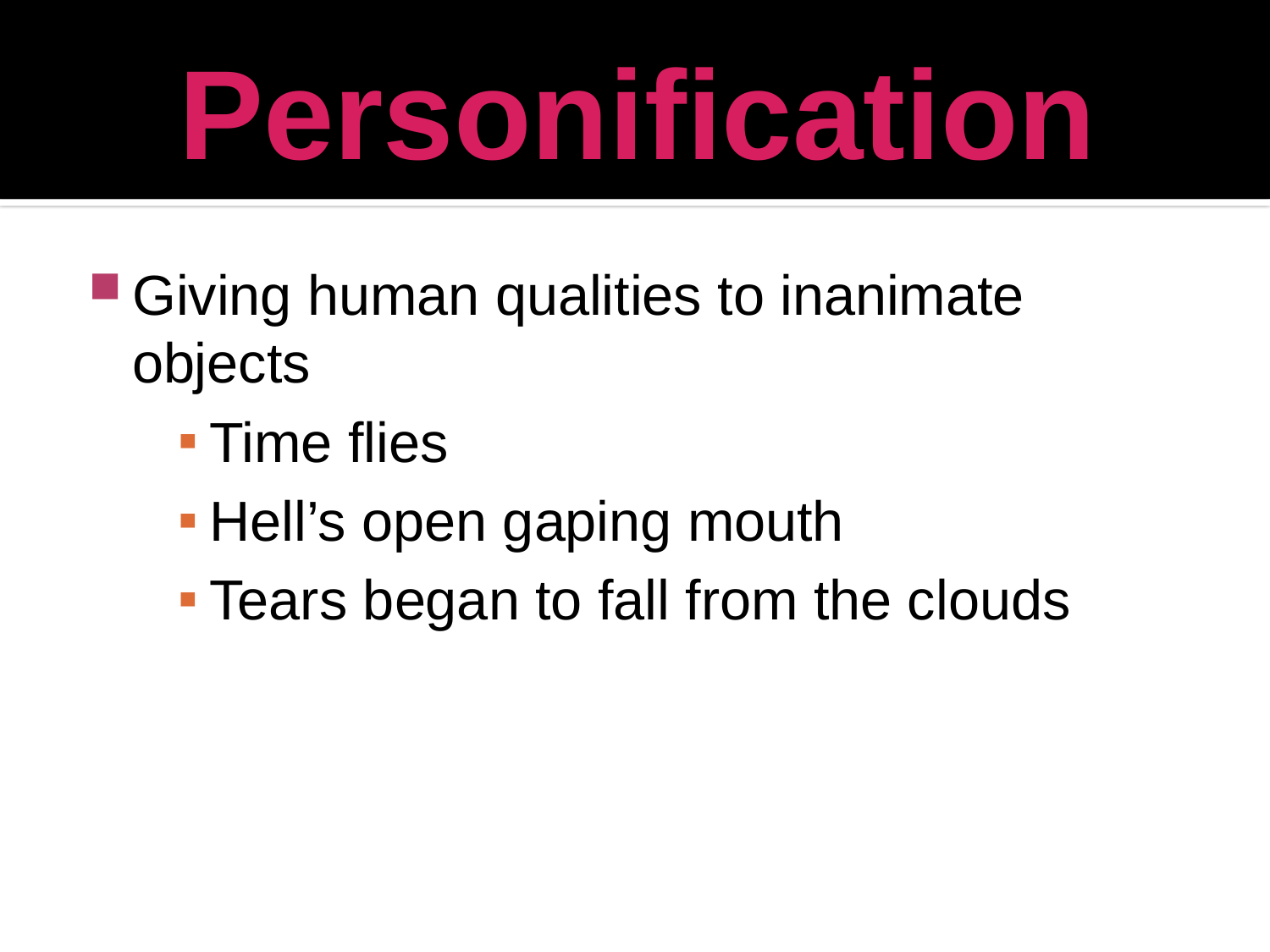

# Personification
Giving human qualities to inanimate objects
Time flies
Hell’s open gaping mouth
Tears began to fall from the clouds